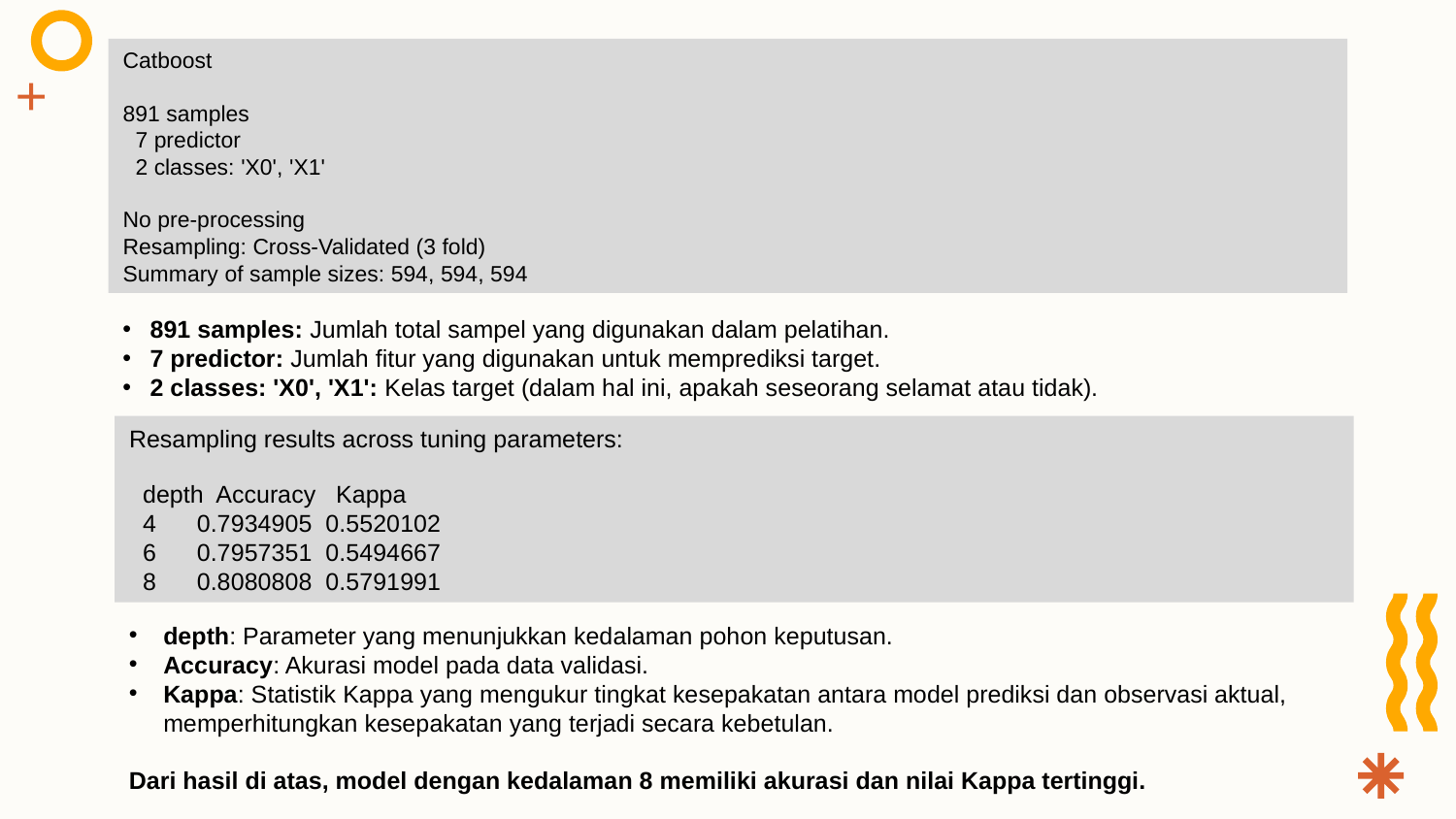

Catboost

891 samples
  7 predictor
  2 classes: 'X0', 'X1'

No pre-processing
Resampling: Cross-Validated (3 fold)
Summary of sample sizes: 594, 594, 594
#
891 samples: Jumlah total sampel yang digunakan dalam pelatihan.
7 predictor: Jumlah fitur yang digunakan untuk memprediksi target.
2 classes: 'X0', 'X1': Kelas target (dalam hal ini, apakah seseorang selamat atau tidak).
Resampling results across tuning parameters:

  depth  Accuracy   Kappa
  4      0.7934905  0.5520102
  6      0.7957351  0.5494667
  8      0.8080808  0.5791991
depth: Parameter yang menunjukkan kedalaman pohon keputusan.
Accuracy: Akurasi model pada data validasi.
Kappa: Statistik Kappa yang mengukur tingkat kesepakatan antara model prediksi dan observasi aktual, memperhitungkan kesepakatan yang terjadi secara kebetulan.

Dari hasil di atas, model dengan kedalaman 8 memiliki akurasi dan nilai Kappa tertinggi.